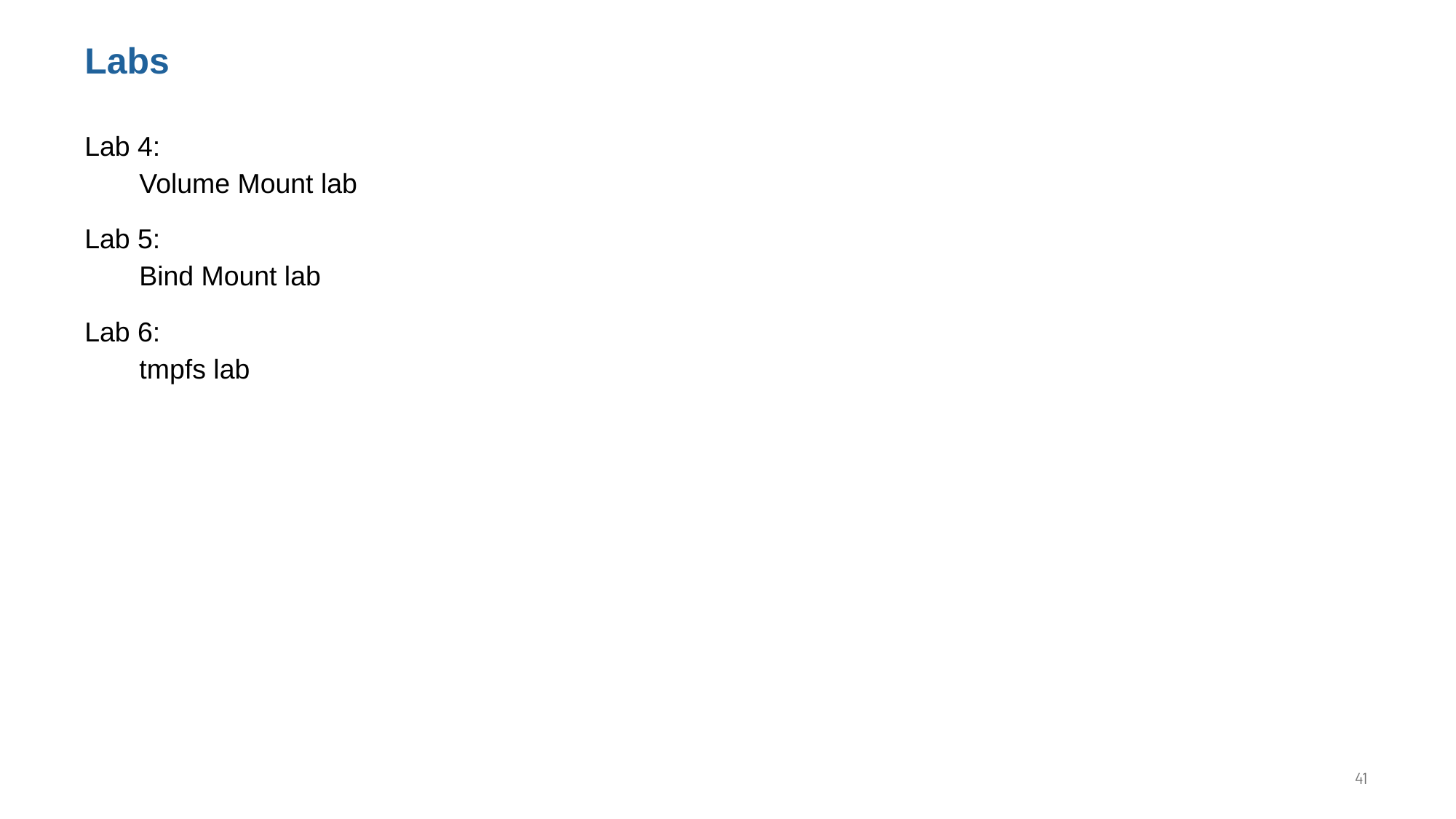

Labs
Lab 4:
Volume Mount lab
Lab 5:
Bind Mount lab
Lab 6:
tmpfs lab
41